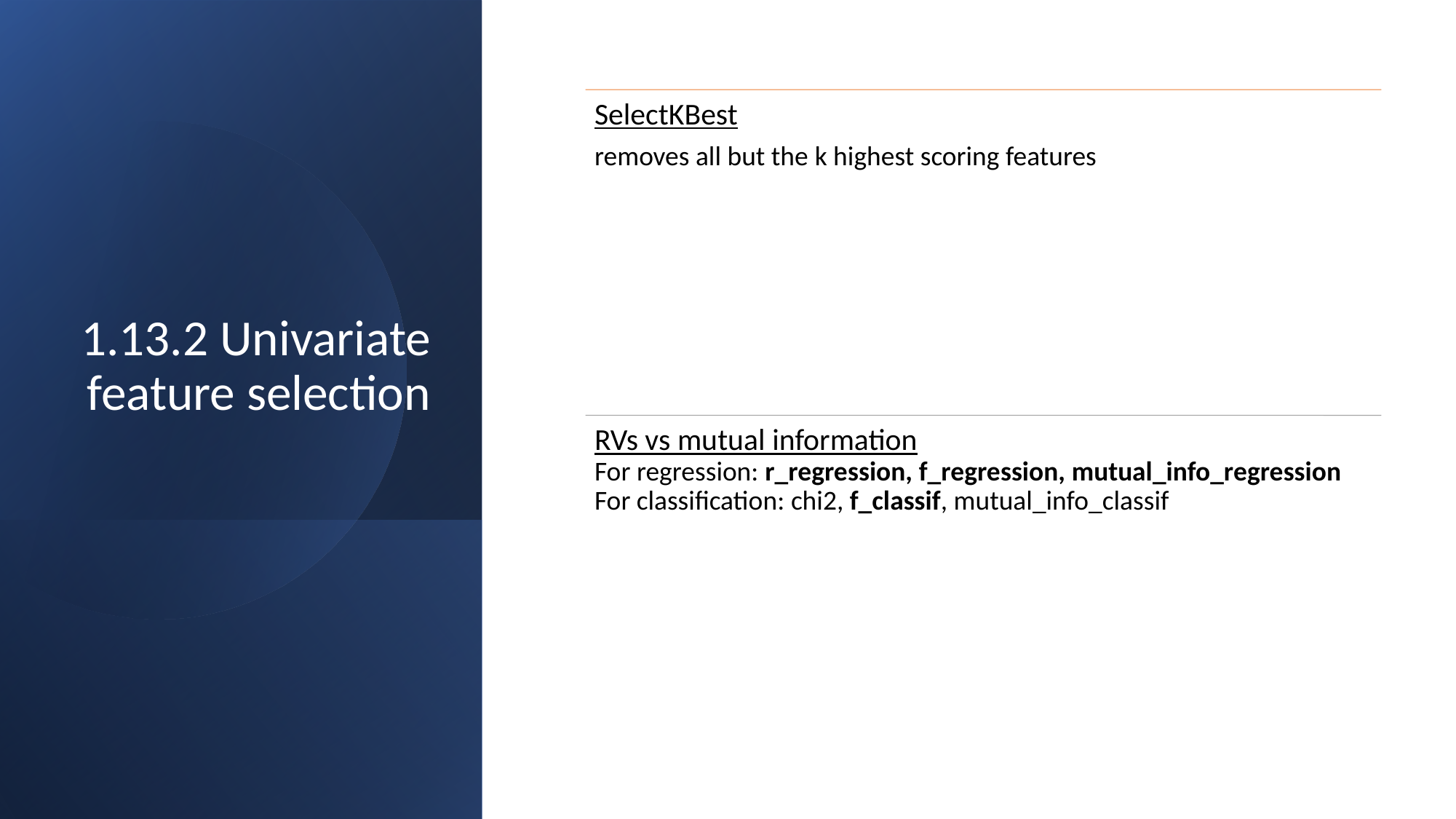

SelectKBest
removes all but the k highest scoring features
RVs vs mutual information
For regression: r_regression, f_regression, mutual_info_regression
For classification: chi2, f_classif, mutual_info_classif

# 1.13.2 Univariate feature selection